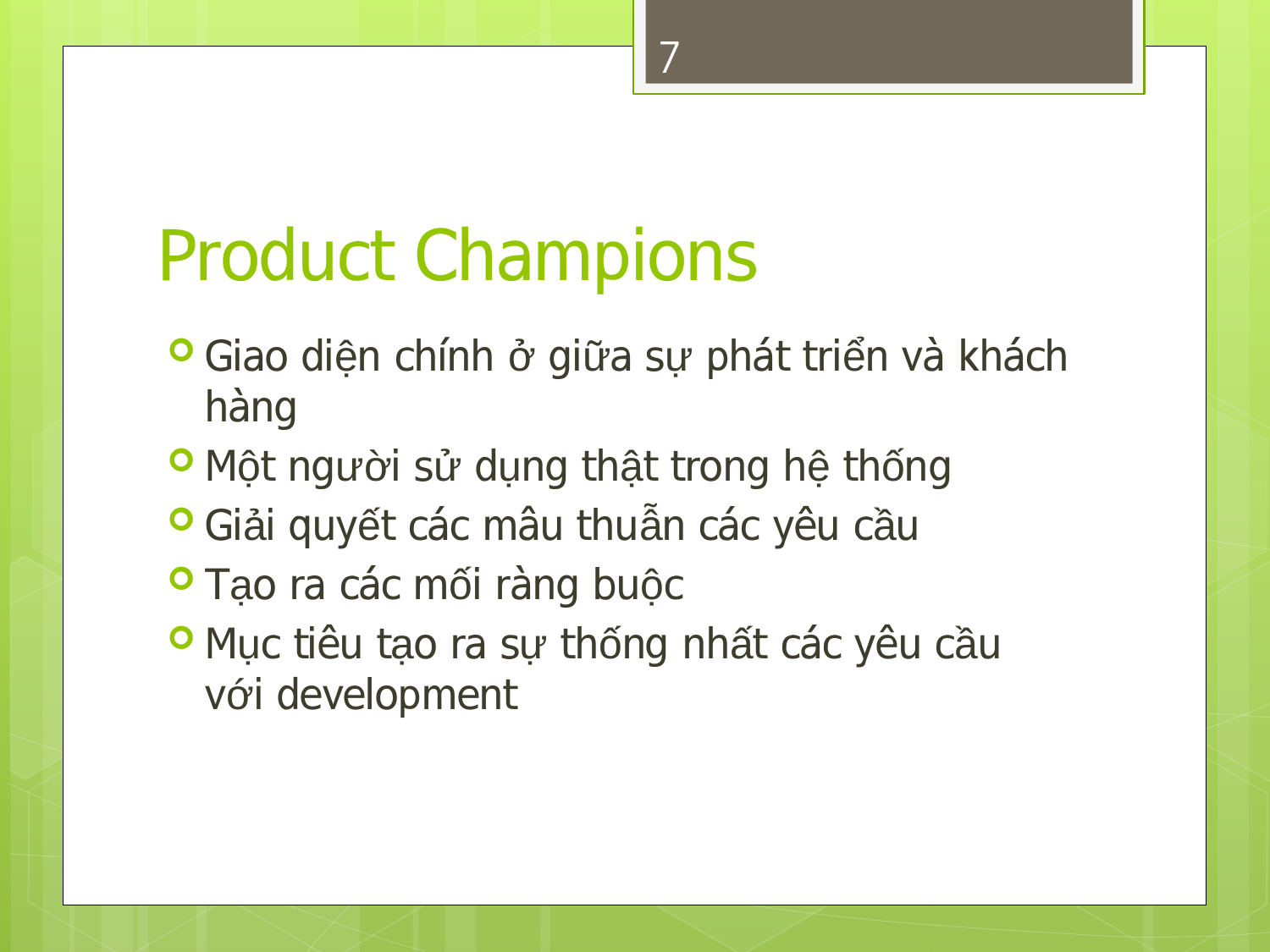

7
# Product Champions
Giao diện chính ở giữa sự phát triển và khách hàng
Một người sử dụng thật trong hệ thống
Giải quyết các mâu thuẫn các yêu cầu
Tạo ra các mối ràng buộc
Mục tiêu tạo ra sự thống nhất các yêu cầu với development